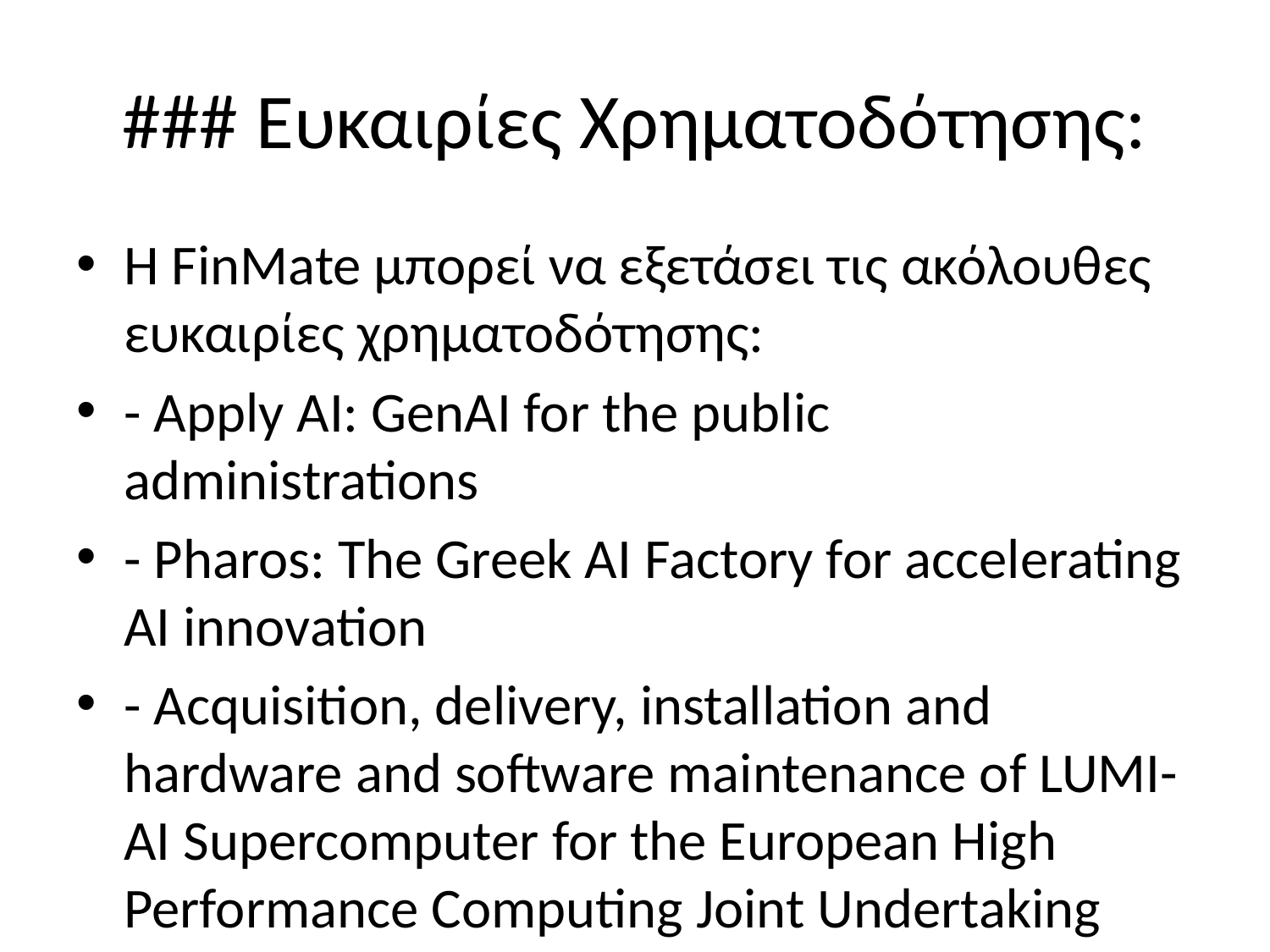

# ### Ευκαιρίες Χρηματοδότησης:
Η FinMate μπορεί να εξετάσει τις ακόλουθες ευκαιρίες χρηματοδότησης:
- Apply AI: GenAI for the public administrations
- Pharos: The Greek AI Factory for accelerating AI innovation
- Acquisition, delivery, installation and hardware and software maintenance of LUMI-AI Supercomputer for the European High Performance Computing Joint Undertaking (EuroHPC)
- ARTIFICIAL INTELLIGENCE ACT: TECHNICAL ASSISTANCE FOR AI SAFETY